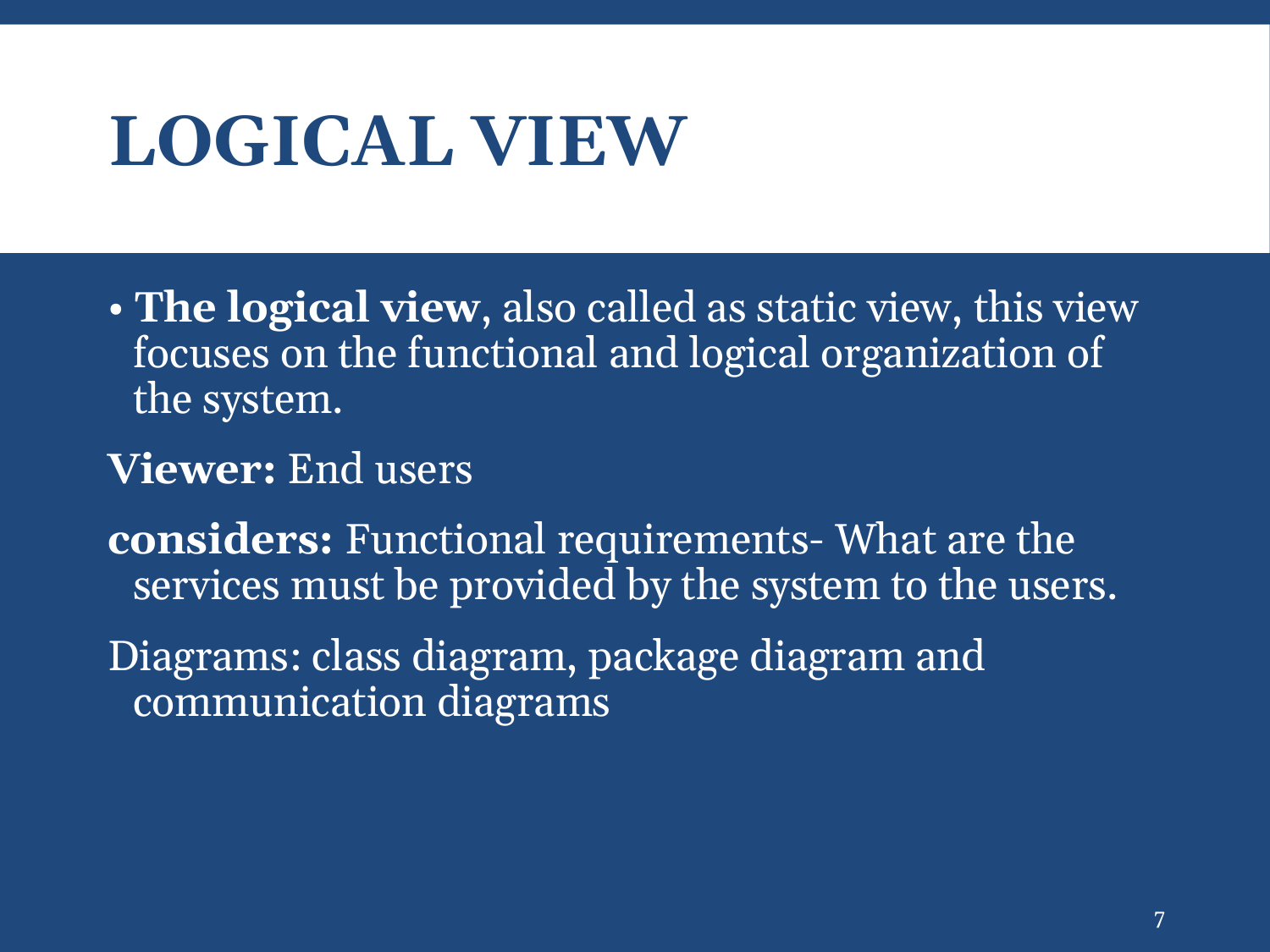

# Logical View
• The logical view, also called as static view, this view focuses on the functional and logical organization of the system.
Viewer: End users
considers: Functional requirements- What are the services must be provided by the system to the users.
Diagrams: class diagram, package diagram and communication diagrams
7